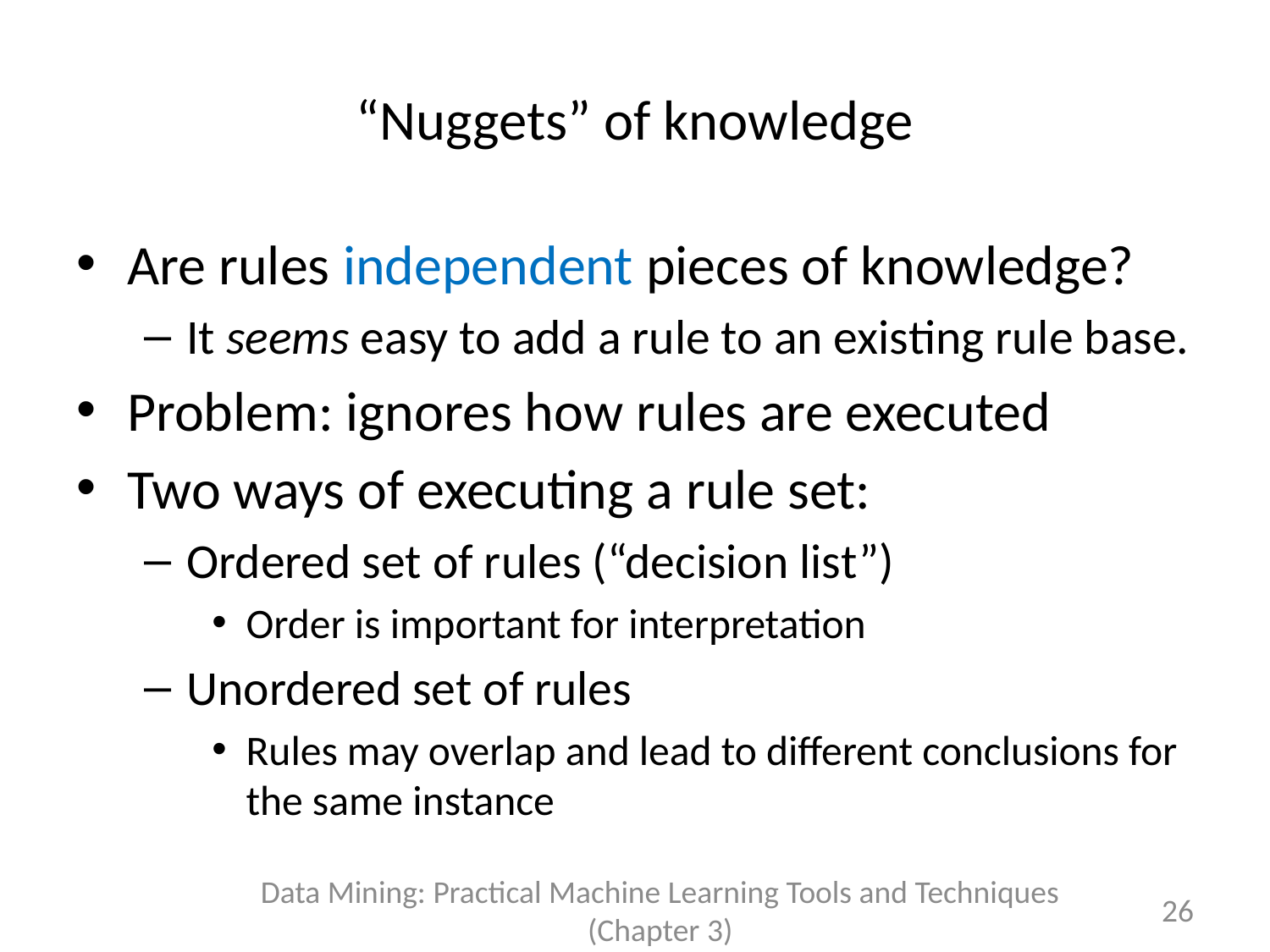

# “Nuggets” of knowledge
Are rules independent pieces of knowledge?
It seems easy to add a rule to an existing rule base.
Problem: ignores how rules are executed
Two ways of executing a rule set:
Ordered set of rules (“decision list”)
Order is important for interpretation
Unordered set of rules
Rules may overlap and lead to different conclusions for the same instance

Data Mining: Practical Machine Learning Tools and Techniques (Chapter 3)
26